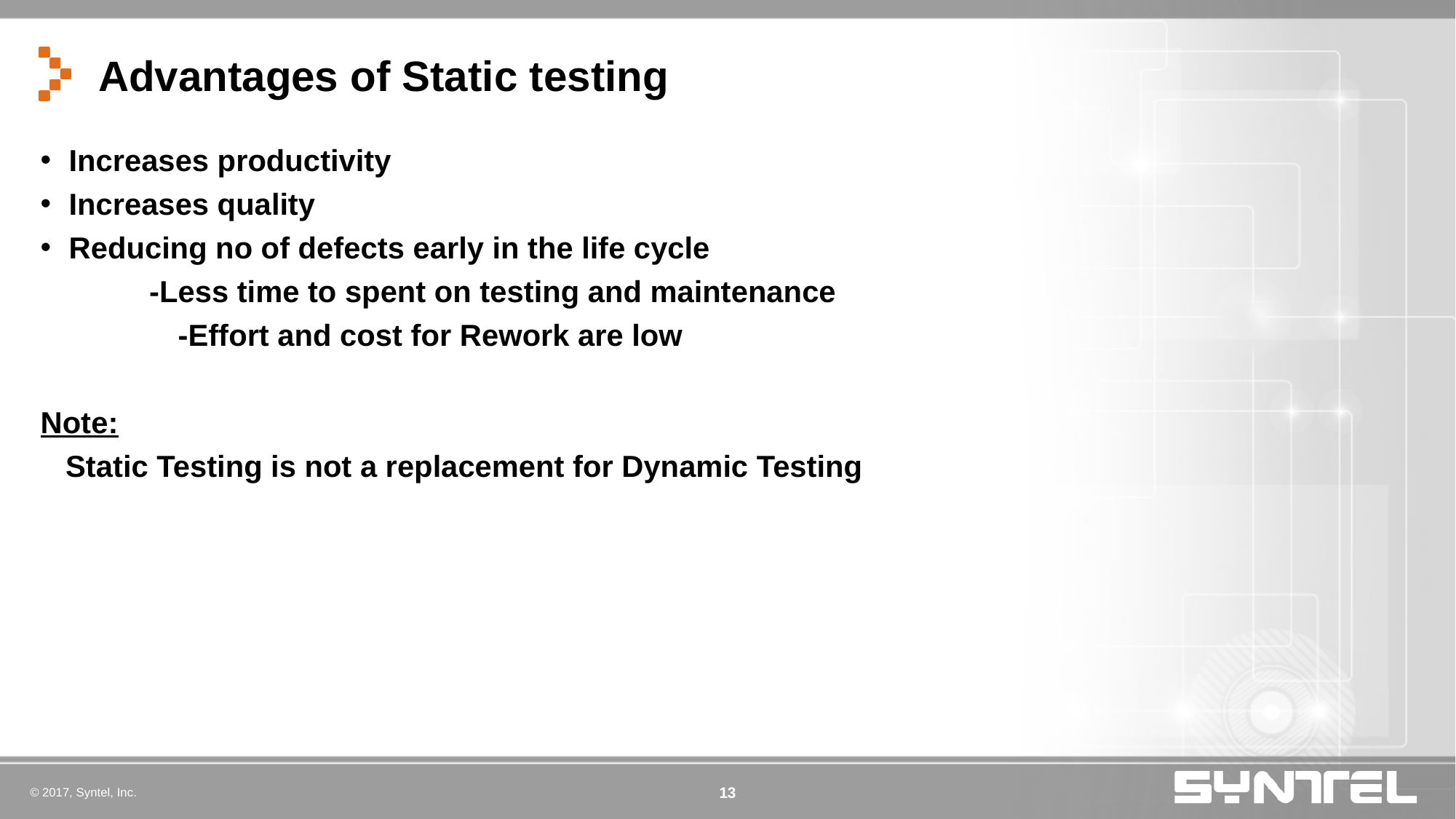

# Advantages of Static testing
Increases productivity
Increases quality
Reducing no of defects early in the life cycle
             -Less time to spent on testing and maintenance
		-Effort and cost for Rework are low

Note:
   Static Testing is not a replacement for Dynamic Testing